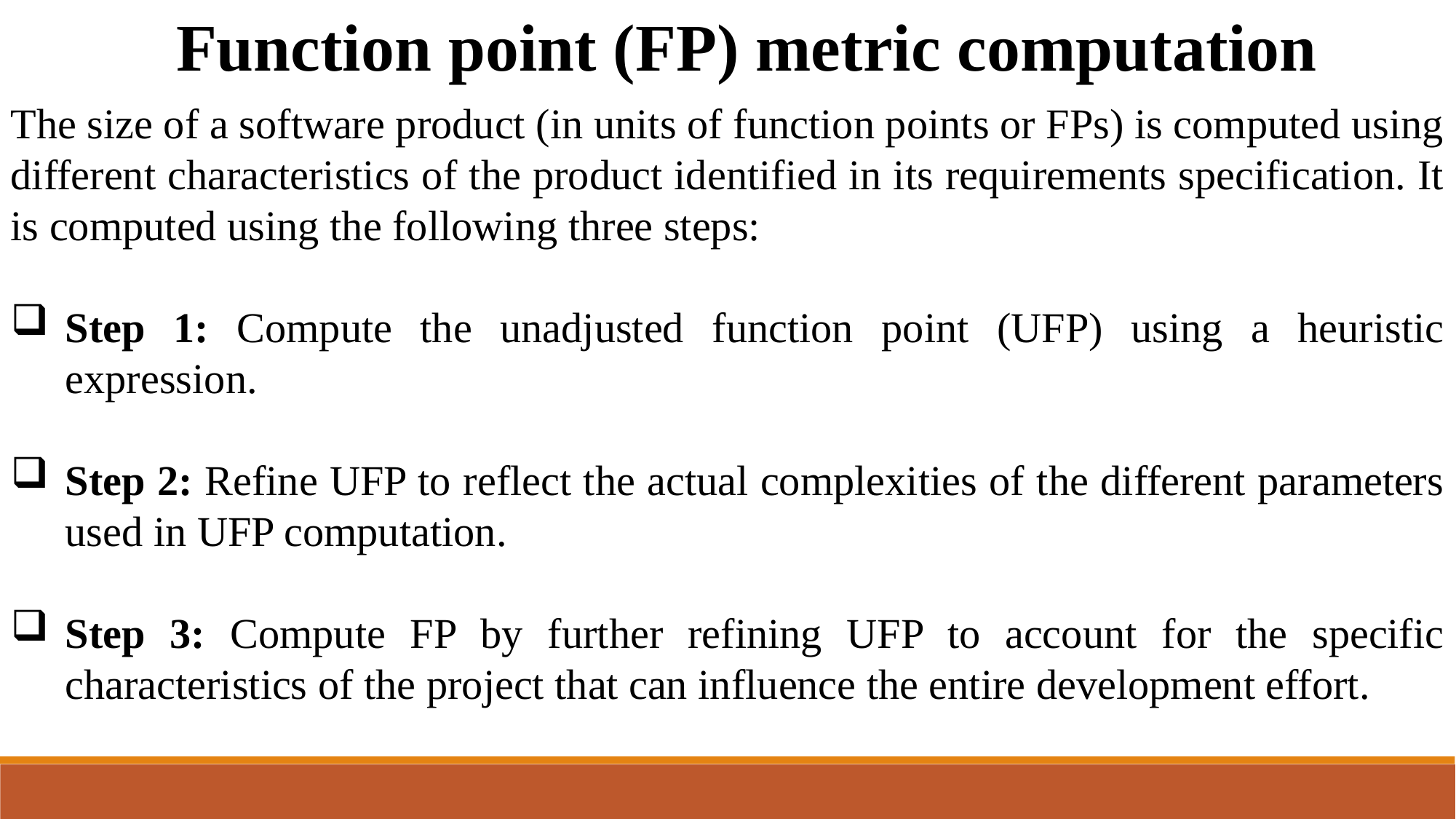

Function point (FP) metric computation
The size of a software product (in units of function points or FPs) is computed using different characteristics of the product identified in its requirements specification. It is computed using the following three steps:

Step 1: Compute the unadjusted function point (UFP) using a heuristic expression.

Step 2: Refine UFP to reflect the actual complexities of the different parameters used in UFP computation.

Step 3: Compute FP by further refining UFP to account for the specific characteristics of the project that can influence the entire development effort.